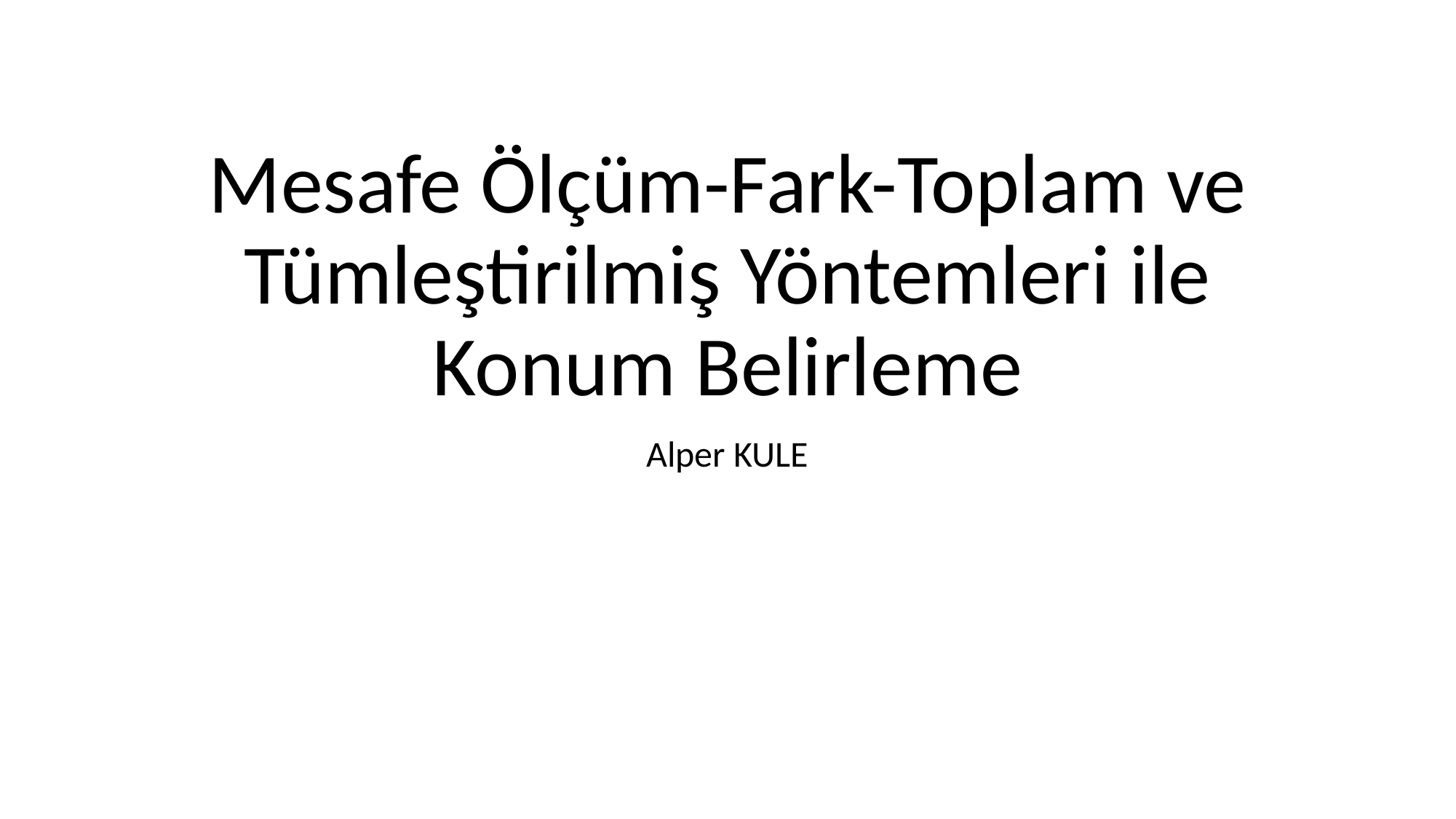

# Mesafe Ölçüm-Fark-Toplam ve Tümleştirilmiş Yöntemleri ile Konum Belirleme
Alper KULE